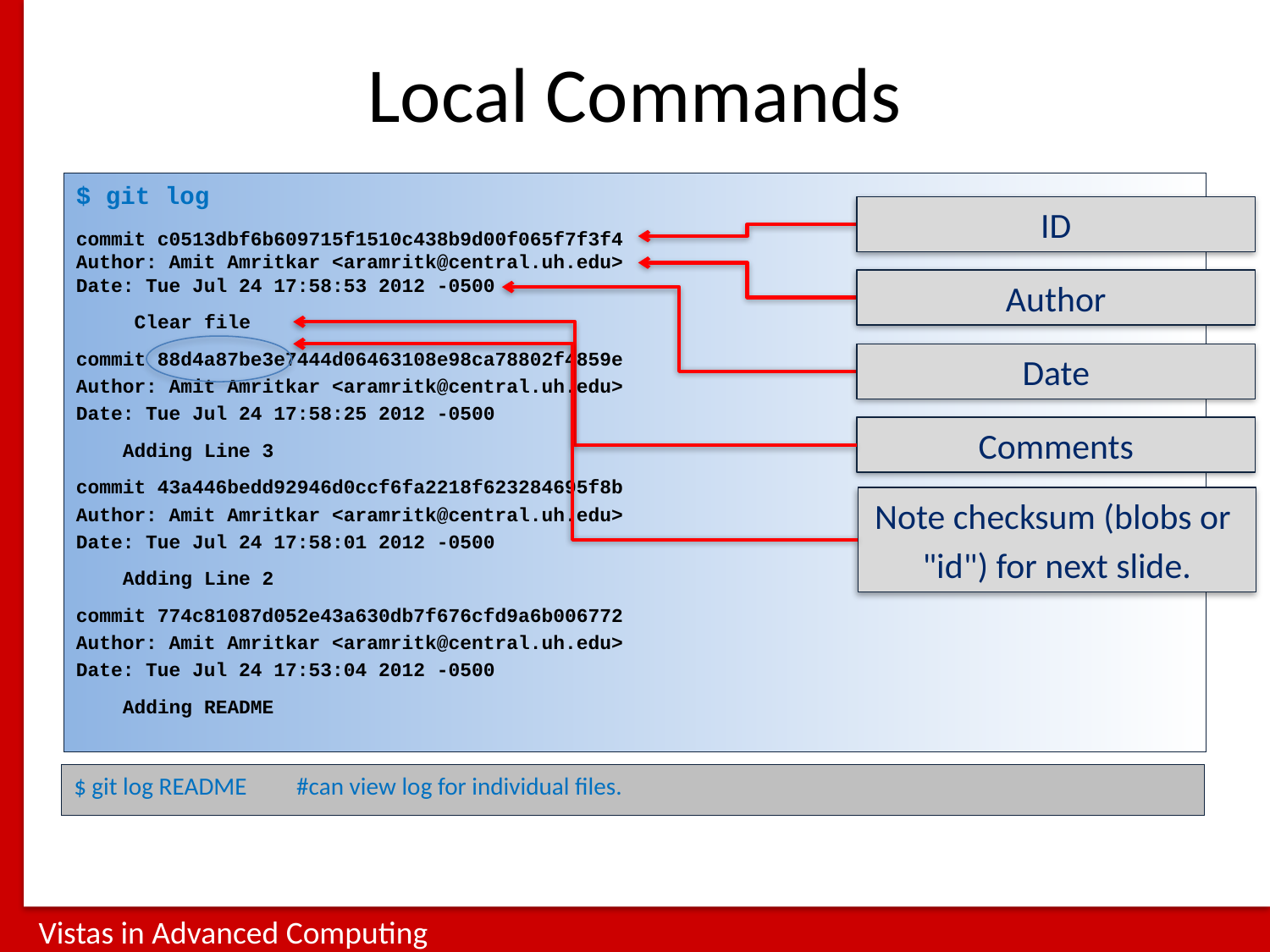

# Local Commands
$ git log
commit c0513dbf6b609715f1510c438b9d00f065f7f3f4
Author: Amit Amritkar <aramritk@central.uh.edu>
Date: Tue Jul 24 17:58:53 2012 -0500

     Clear file

commit 88d4a87be3e7444d06463108e98ca78802f4859e
Author: Amit Amritkar <aramritk@central.uh.edu>
Date: Tue Jul 24 17:58:25 2012 -0500

    Adding Line 3

commit 43a446bedd92946d0ccf6fa2218f623284695f8b
Author: Amit Amritkar <aramritk@central.uh.edu>
Date: Tue Jul 24 17:58:01 2012 -0500

    Adding Line 2

commit 774c81087d052e43a630db7f676cfd9a6b006772
Author: Amit Amritkar <aramritk@central.uh.edu>
Date: Tue Jul 24 17:53:04 2012 -0500

    Adding README

ID

Author

Date
Comments
Note checksum (blobs or
"id") for next slide.
$ git log README         #can view log for individual files.